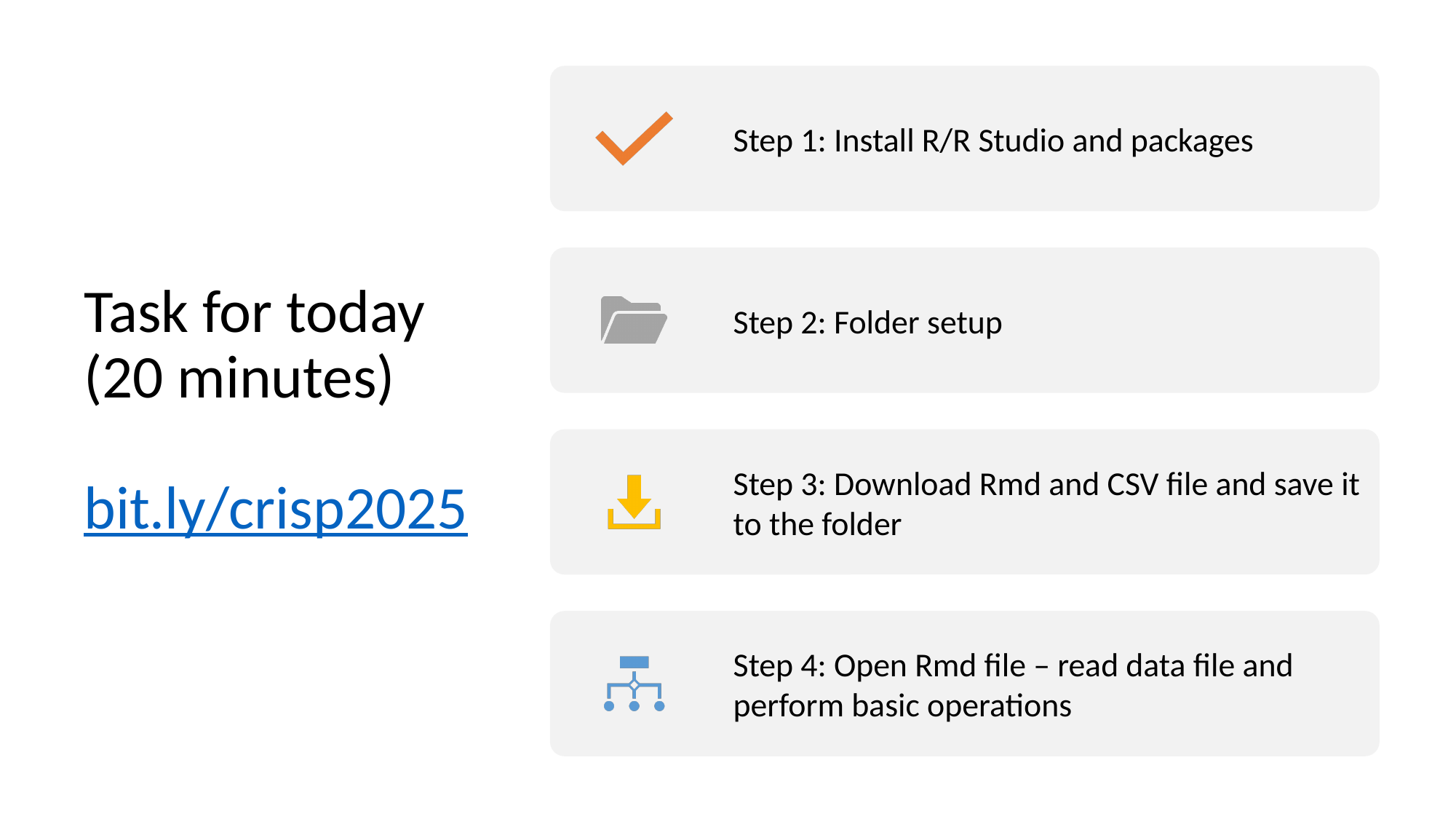

# Task for today (20 minutes) bit.ly/crisp2025
Step 1: Install R/R Studio and packages
Step 2: Folder setup
Step 3: Download Rmd and CSV file and save it to the folder
Step 4: Open Rmd file – read data file and perform basic operations